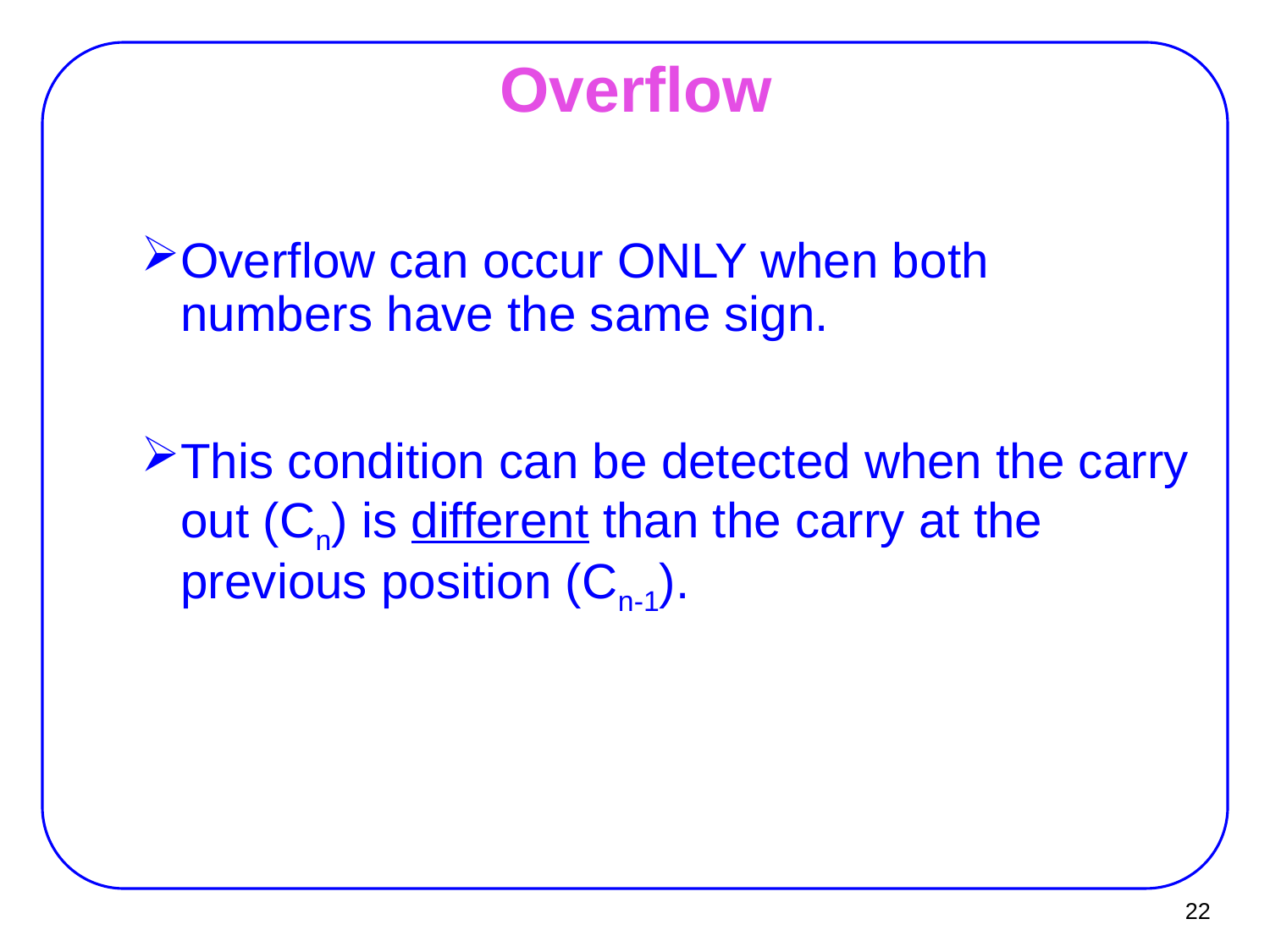

# Overflow
Overflow can occur ONLY when both numbers have the same sign.

This condition can be detected when the carry out (Cn) is different than the carry at the previous position (Cn-1).
22